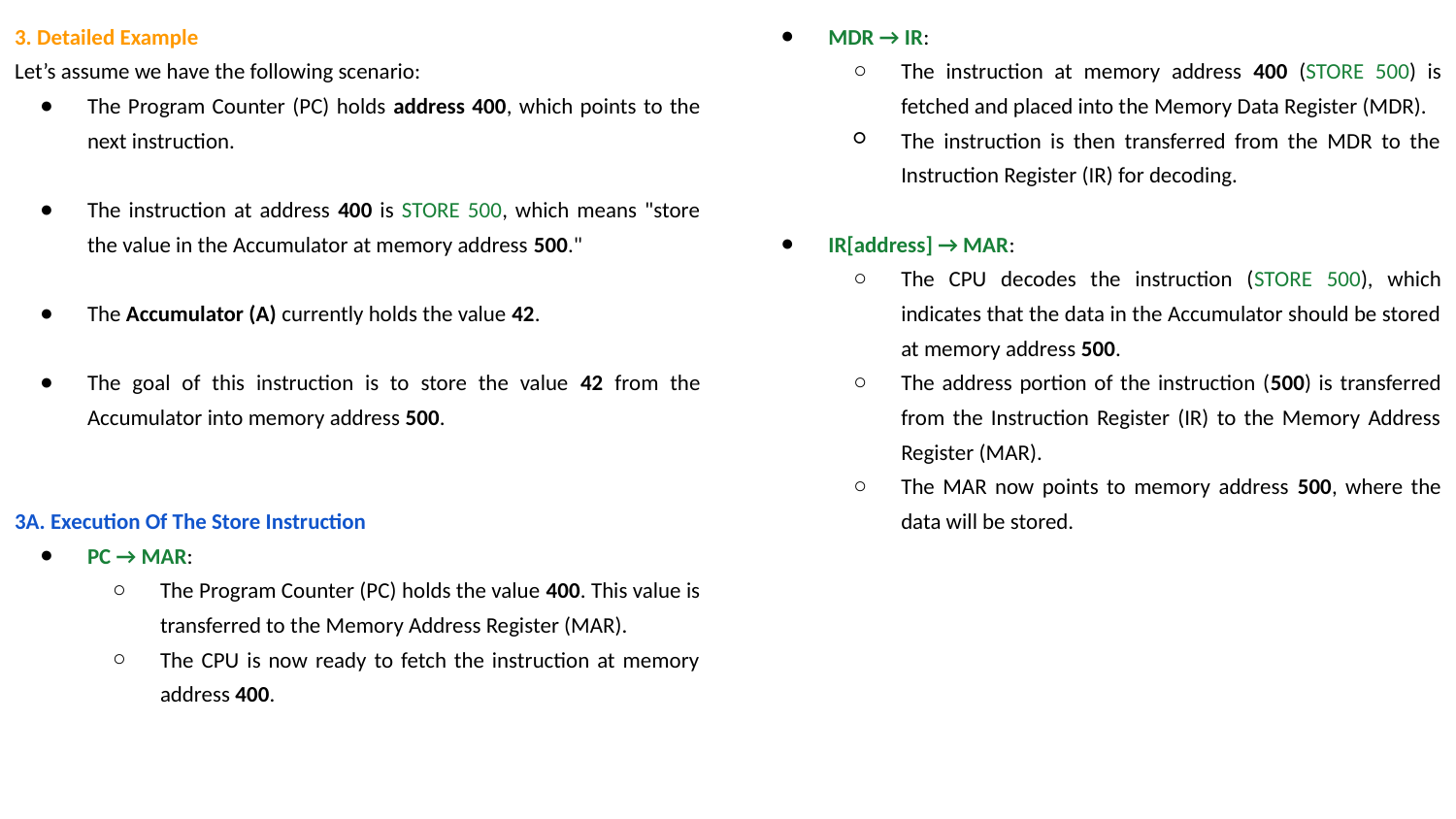

MDR → IR:
The instruction at memory address 400 (STORE 500) is fetched and placed into the Memory Data Register (MDR).
The instruction is then transferred from the MDR to the Instruction Register (IR) for decoding.

IR[address] → MAR:
The CPU decodes the instruction (STORE 500), which indicates that the data in the Accumulator should be stored at memory address 500.
The address portion of the instruction (500) is transferred from the Instruction Register (IR) to the Memory Address Register (MAR).
The MAR now points to memory address 500, where the data will be stored.

3. Detailed Example
Let’s assume we have the following scenario:
The Program Counter (PC) holds address 400, which points to the next instruction.

The instruction at address 400 is STORE 500, which means "store the value in the Accumulator at memory address 500."

The Accumulator (A) currently holds the value 42.

The goal of this instruction is to store the value 42 from the Accumulator into memory address 500.

3A. Execution Of The Store Instruction
PC → MAR:
The Program Counter (PC) holds the value 400. This value is transferred to the Memory Address Register (MAR).
The CPU is now ready to fetch the instruction at memory address 400.